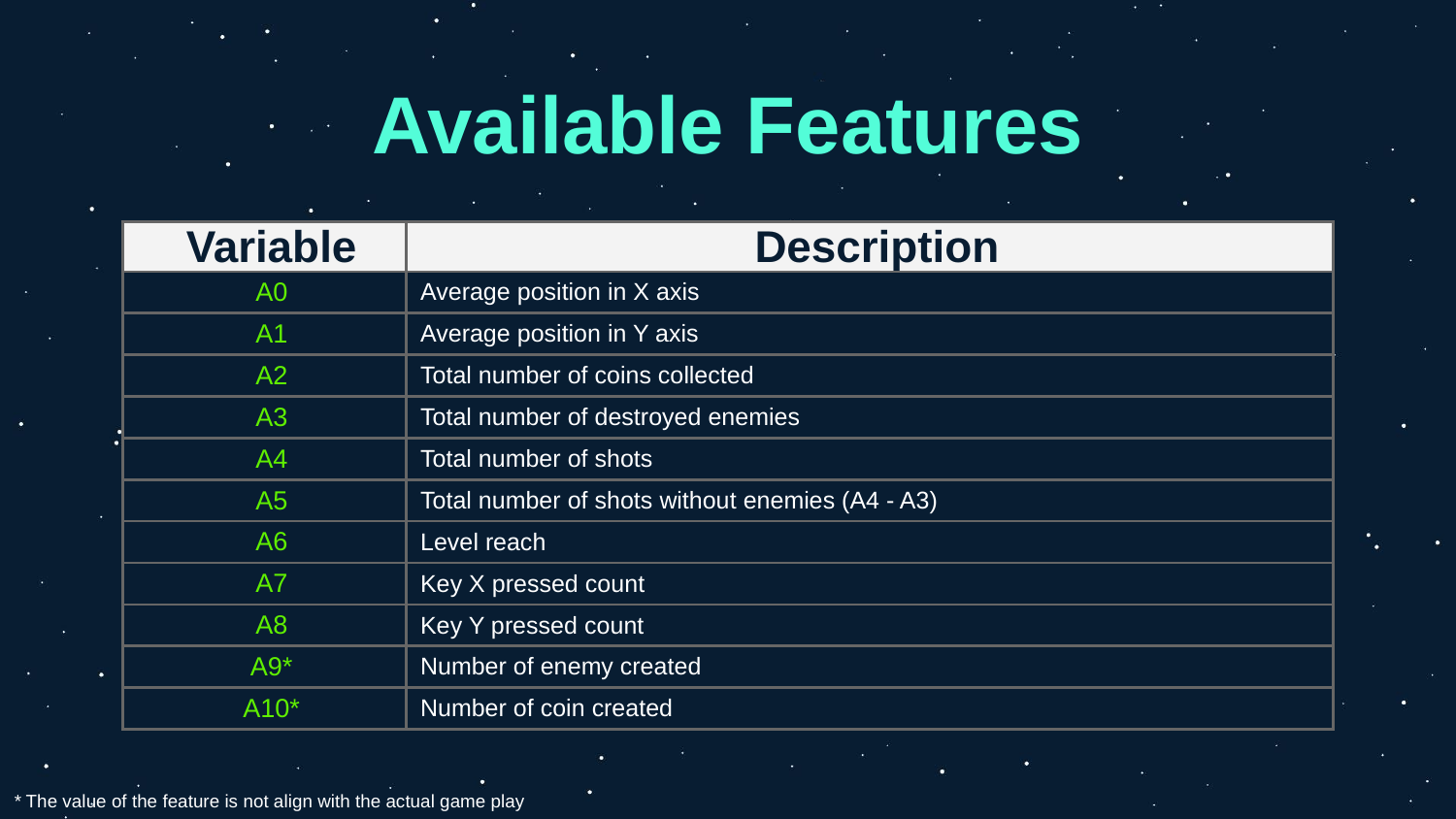

# Available Features
| Variable | Description |
| --- | --- |
| A0 | Average position in X axis |
| A1 | Average position in Y axis |
| A2 | Total number of coins collected |
| A3 | Total number of destroyed enemies |
| A4 | Total number of shots |
| A5 | Total number of shots without enemies (A4 - A3) |
| A6 | Level reach |
| A7 | Key X pressed count |
| A8 | Key Y pressed count |
| A9\* | Number of enemy created |
| A10\* | Number of coin created |
* The value of the feature is not align with the actual game play